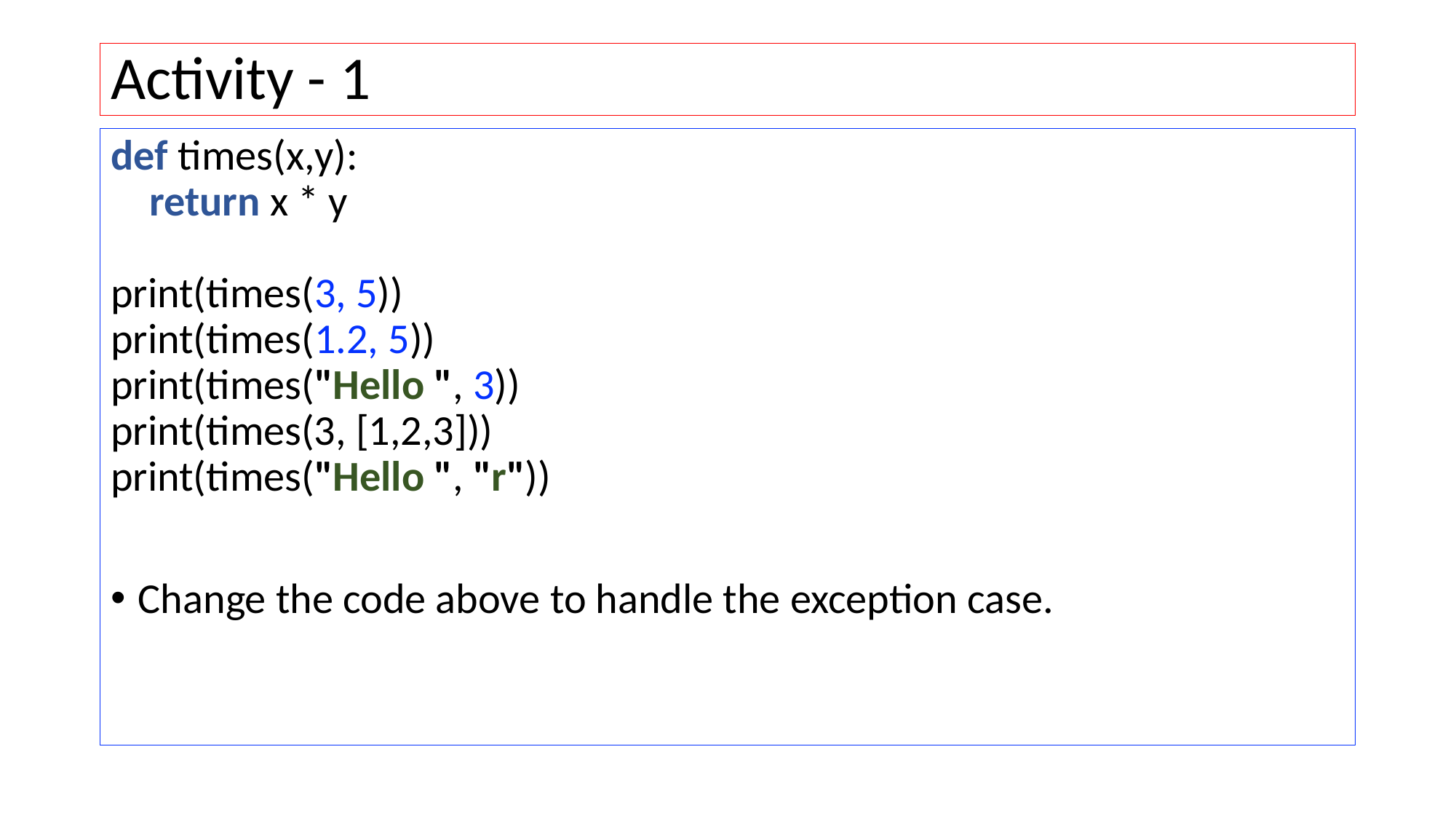

# Activity - 1
def times(x,y):
    return x * y
print(times(3, 5))
print(times(1.2, 5))
print(times("Hello ", 3))
print(times(3, [1,2,3]))
print(times("Hello ", "r"))

Change the code above to handle the exception case.